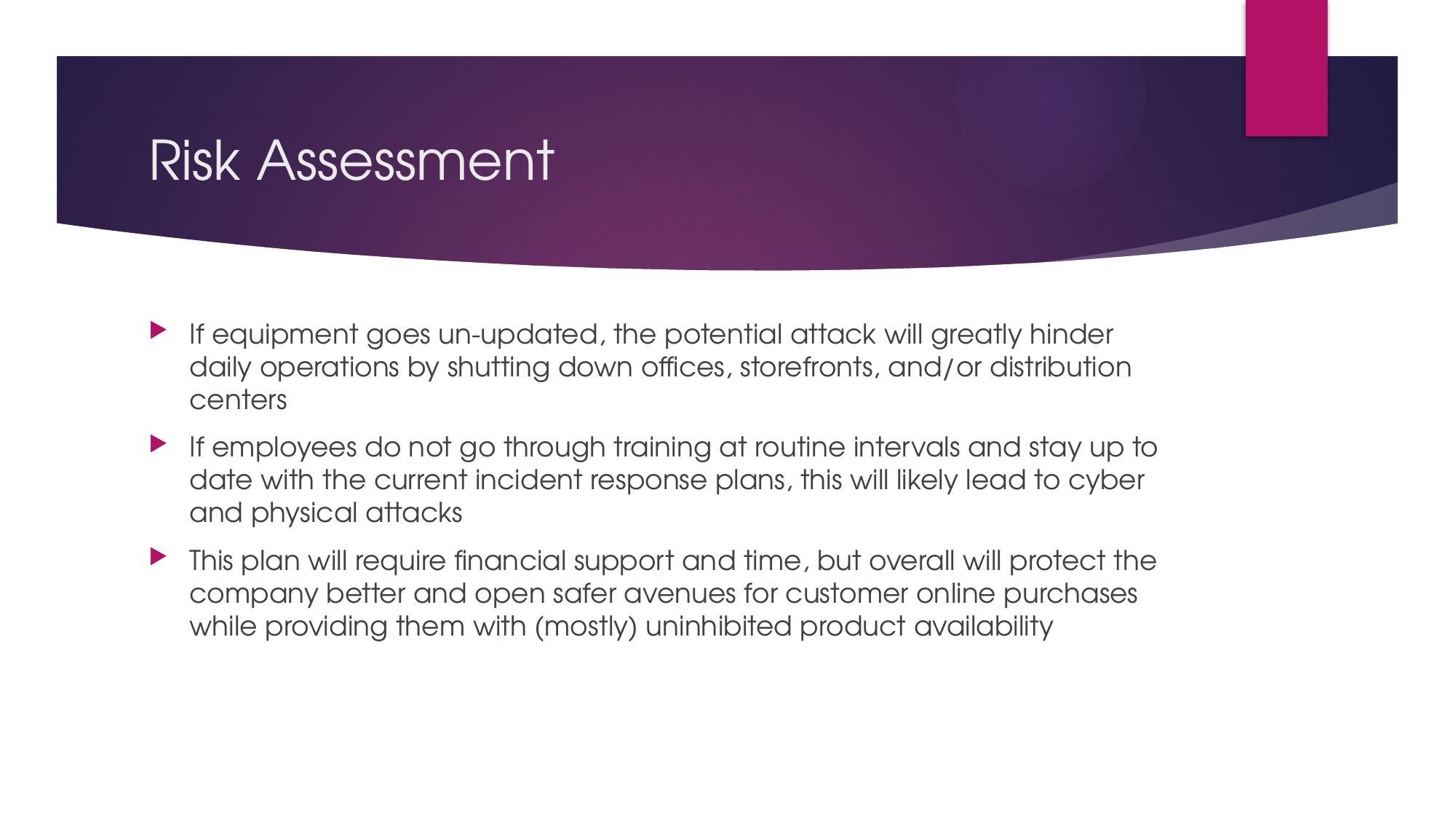

# Risk Assessment
If equipment goes un-updated, the potential attack will greatly hinder daily operations by shutting down offices, storefronts, and/or distribution centers
If employees do not go through training at routine intervals and stay up to date with the current incident response plans, this will likely lead to cyber and physical attacks
This plan will require financial support and time, but overall will protect the company better and open safer avenues for customer online purchases while providing them with (mostly) uninhibited product availability